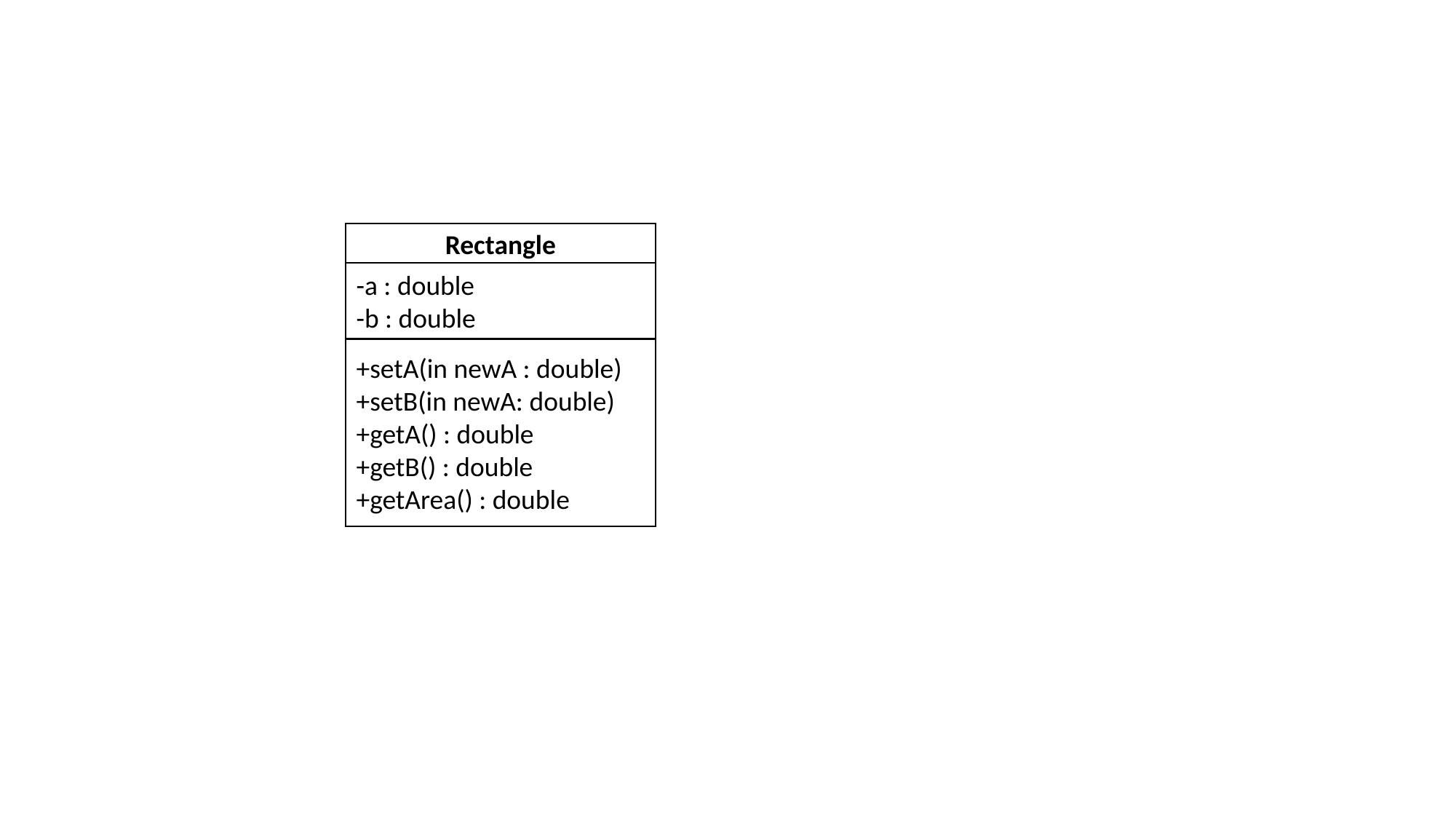

Rectangle
-a : double
-b : double
+setA(in newA : double)
+setB(in newA: double)
+getA() : double
+getB() : double
+getArea() : double